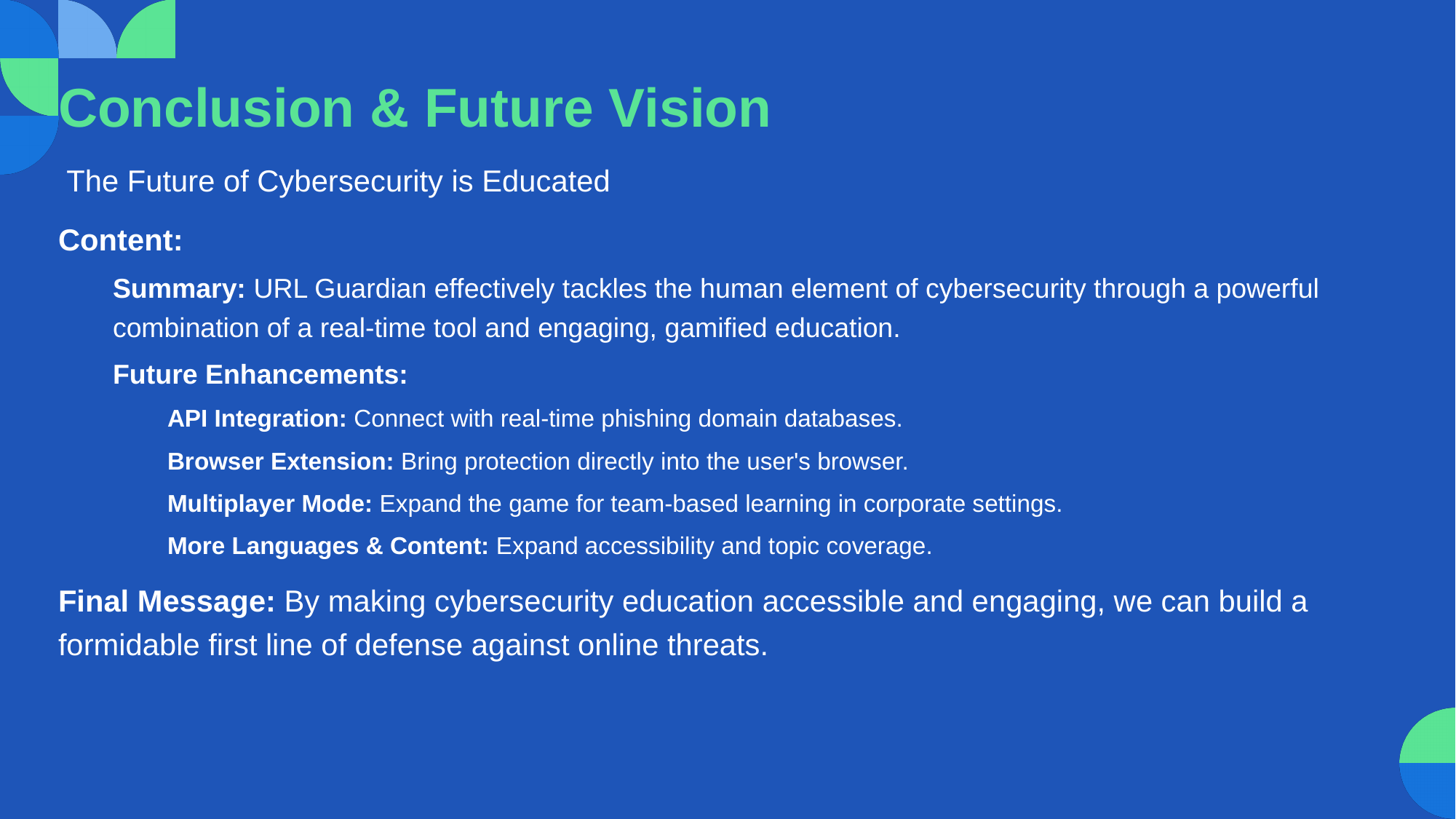

# Conclusion & Future Vision
 The Future of Cybersecurity is Educated
Content:
Summary: URL Guardian effectively tackles the human element of cybersecurity through a powerful combination of a real-time tool and engaging, gamified education.
Future Enhancements:
API Integration: Connect with real-time phishing domain databases.
Browser Extension: Bring protection directly into the user's browser.
Multiplayer Mode: Expand the game for team-based learning in corporate settings.
More Languages & Content: Expand accessibility and topic coverage.
Final Message: By making cybersecurity education accessible and engaging, we can build a formidable first line of defense against online threats.